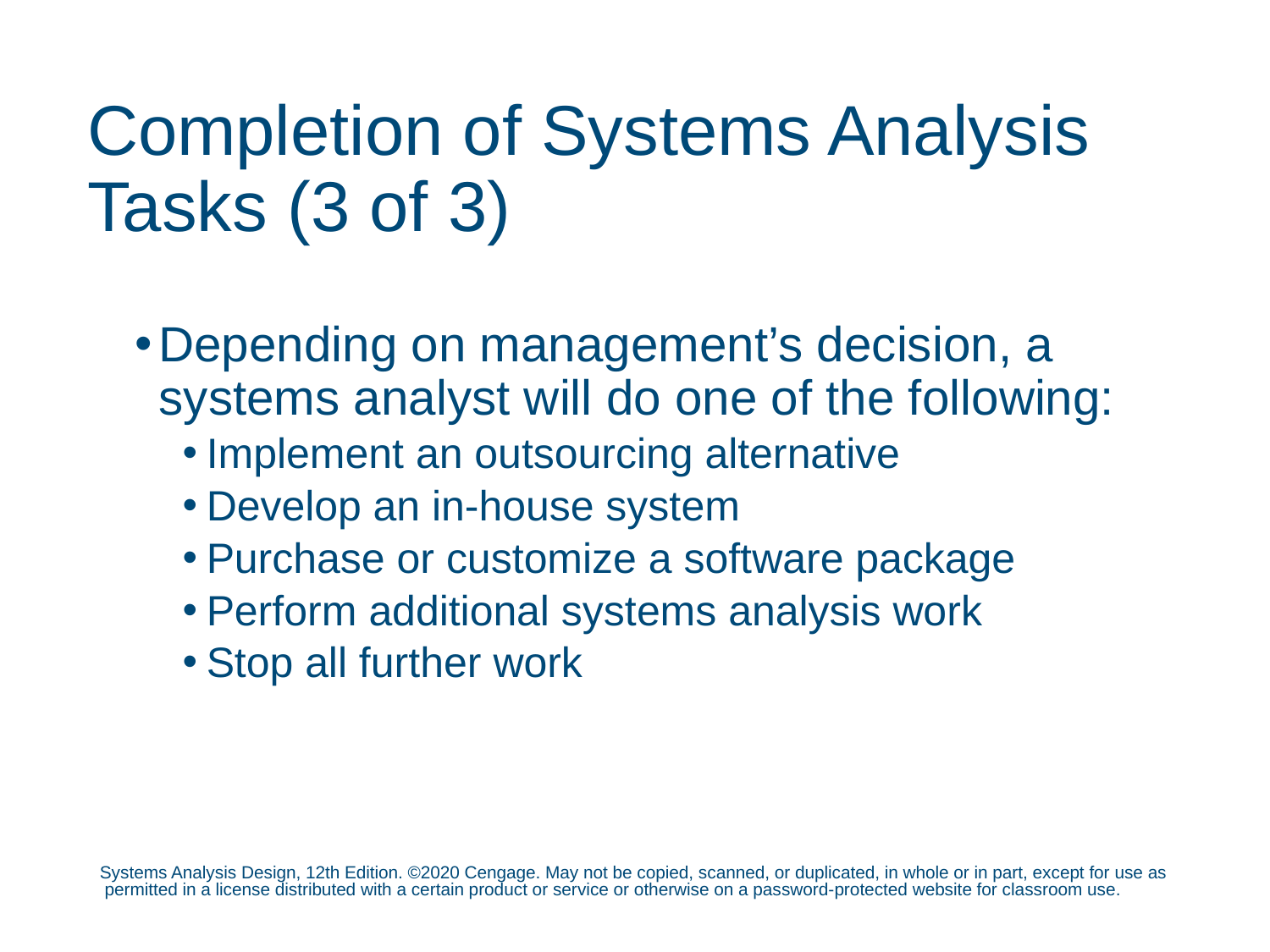

# Completion of Systems Analysis Tasks (3 of 3)

Depending on management’s decision, a systems analyst will do one of the following:
Implement an outsourcing alternative
Develop an in-house system
Purchase or customize a software package
Perform additional systems analysis work
Stop all further work
Systems Analysis Design, 12th Edition. ©2020 Cengage. May not be copied, scanned, or duplicated, in whole or in part, except for use as permitted in a license distributed with a certain product or service or otherwise on a password-protected website for classroom use.